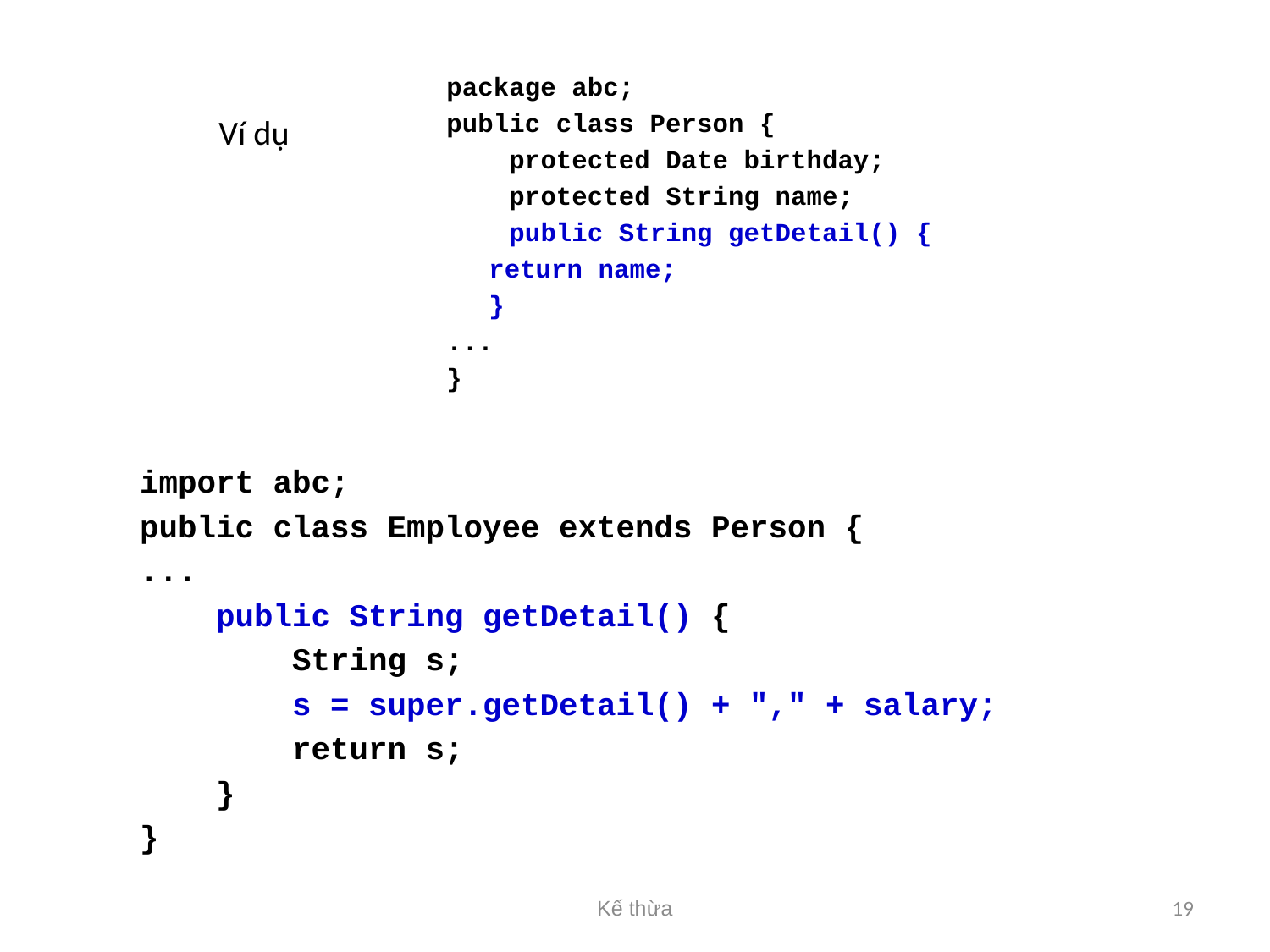

# Ví dụ
package abc;
public class Person {
    protected Date birthday;
    protected String name;
    public String getDetail() {
		return name;
	}
...
}
import abc;
public class Employee extends Person {
...
    public String getDetail() {
        String s;
        s = super.getDetail() + "," + salary;
        return s;
    }
}

Kế thừa
19